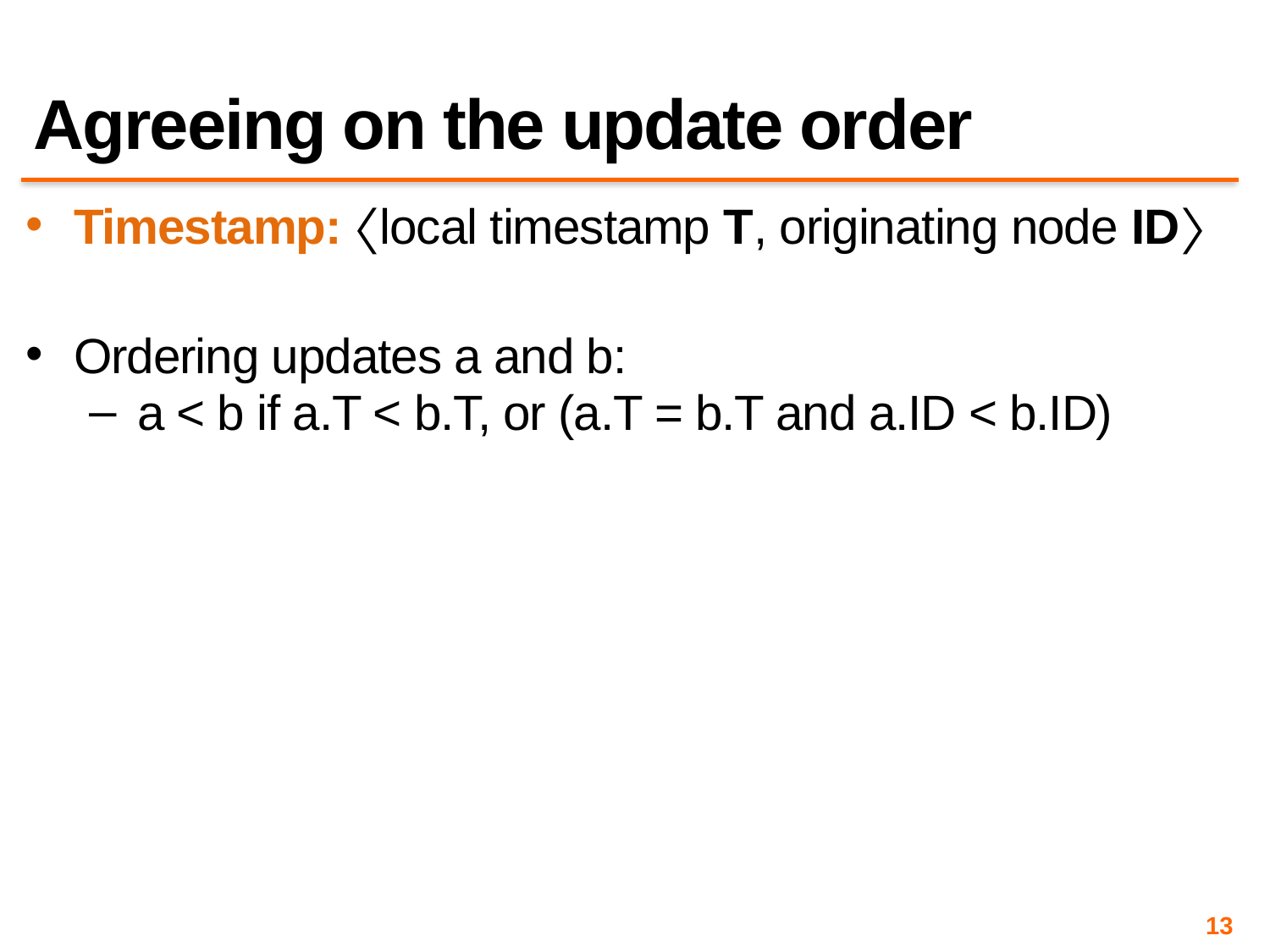

# Agreeing on the update order
Timestamp: 〈local timestamp T, originating node ID〉

Ordering updates a and b:
a < b if a.T < b.T, or (a.T = b.T and a.ID < b.ID)

13